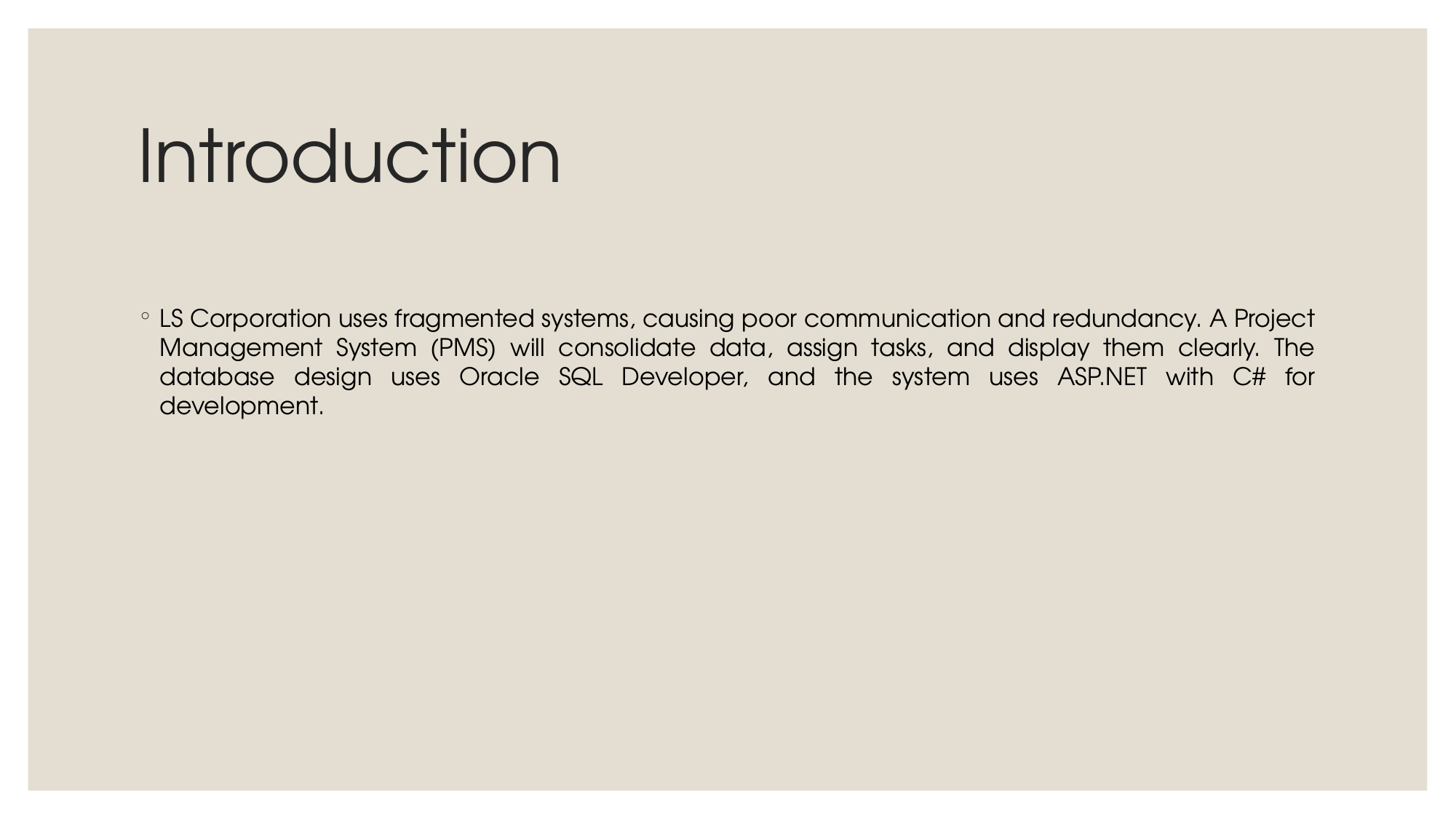

# Introduction

LS Corporation uses fragmented systems, causing poor communication and redundancy. A Project Management System (PMS) will consolidate data, assign tasks, and display them clearly. The database design uses Oracle SQL Developer, and the system uses ASP.NET with C# for development.